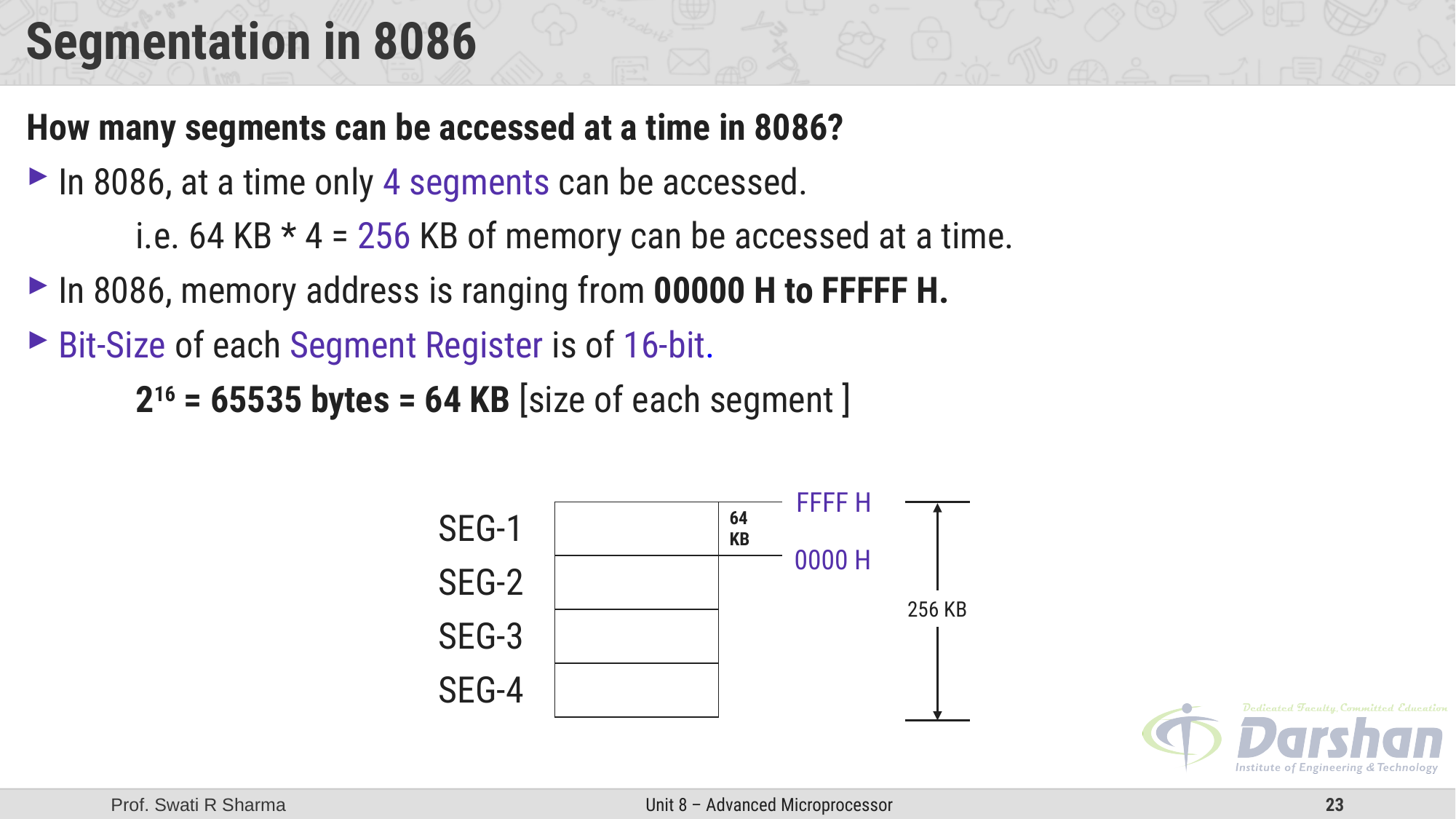

# Segmentation in 8086
How many segments can be accessed at a time in 8086?
In 8086, at a time only 4 segments can be accessed.
	i.e. 64 KB * 4 = 256 KB of memory can be accessed at a time.
In 8086, memory address is ranging from 00000 H to FFFFF H.
Bit-Size of each Segment Register is of 16-bit.
	216 = 65535 bytes = 64 KB [size of each segment ]

FFFF H
| SEG-1 |  | 64 KB |
| --- | --- | --- |
| SEG-2 |  |  |
| SEG-3 |  |  |
| SEG-4 |  |  |
0000 H
256 KB